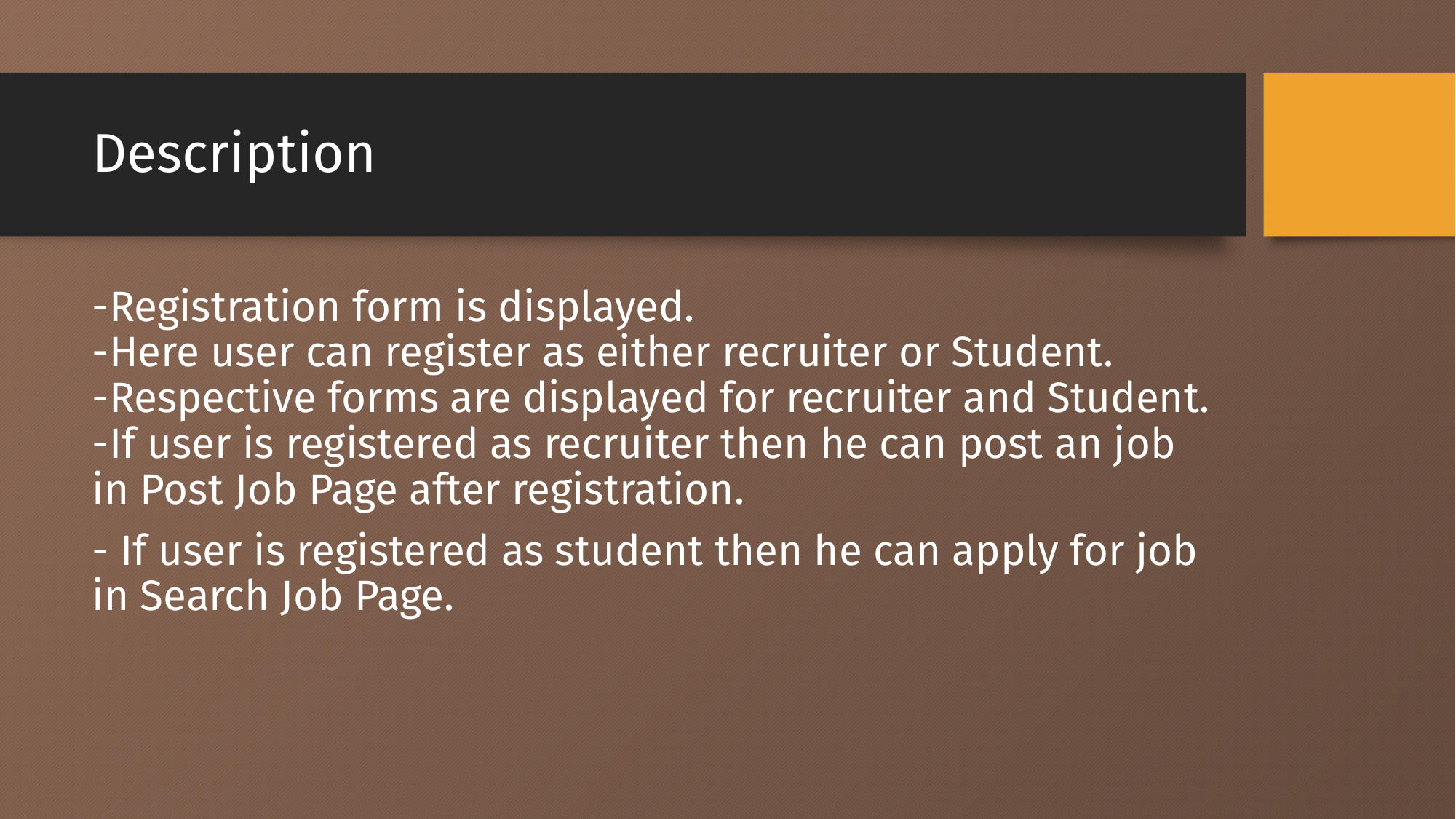

# Description
-Registration form is displayed.
-Here user can register as either recruiter or Student.
-Respective forms are displayed for recruiter and Student.
-If user is registered as recruiter then he can post an job in Post Job Page after registration.
- If user is registered as student then he can apply for job in Search Job Page.